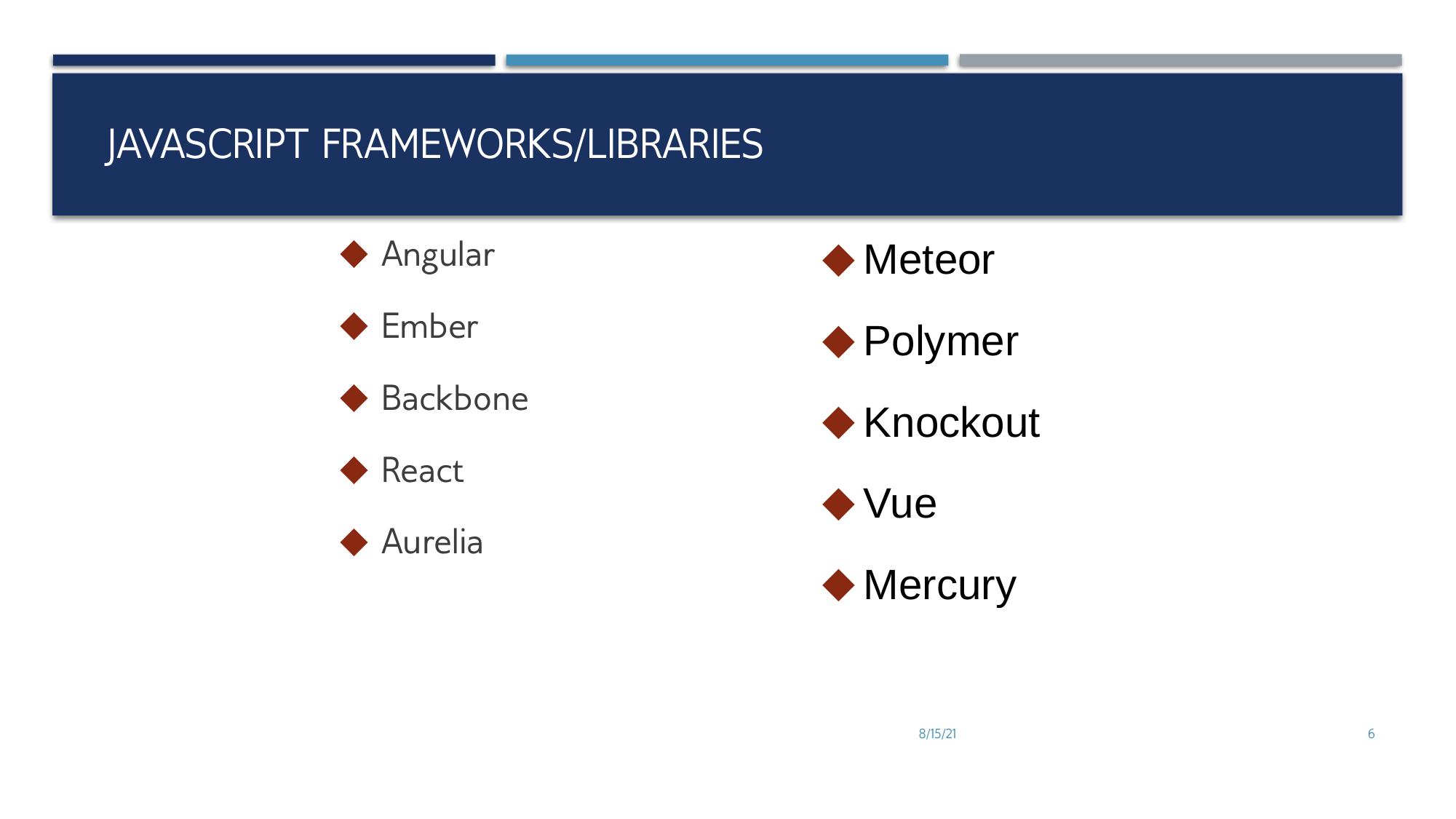

# JavaScript Frameworks/Libraries
Angular
Ember
Backbone
React
Aurelia
Meteor
Polymer
Knockout
Vue
Mercury
8/15/21
6